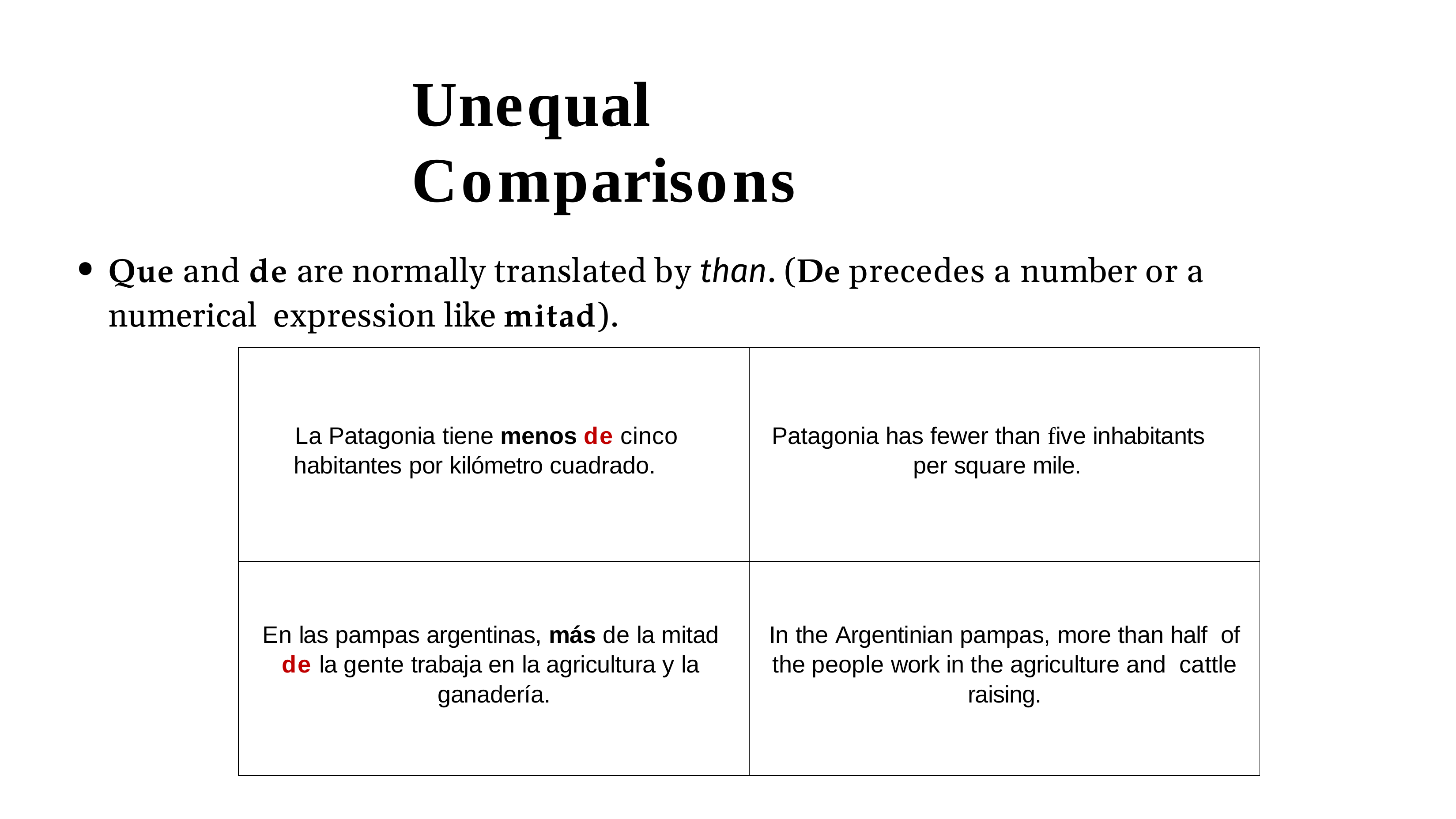

# Unequal Comparisons
Que and de are normally translated by than. (De precedes a number or a numerical  expression like mitad).
| La Patagonia tiene menos de cinco habitantes por kilómetro cuadrado. | Patagonia has fewer than five inhabitants per square mile. |
| --- | --- |
| En las pampas argentinas, más de la mitad de la gente trabaja en la agricultura y la ganadería. | In the Argentinian pampas, more than half of the people work in the agriculture and cattle raising. |